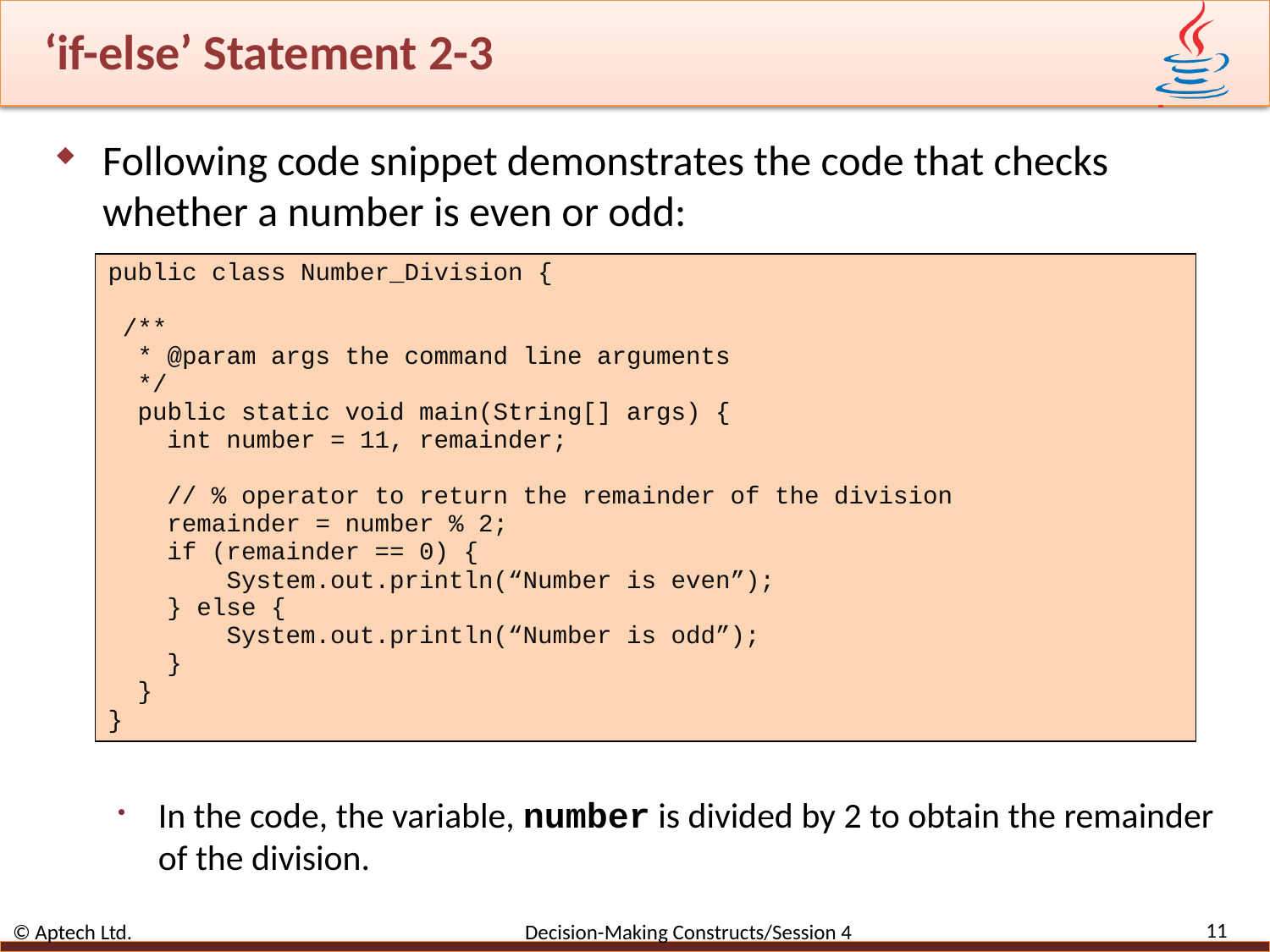

# ‘if-else’ Statement 2-3
Following code snippet demonstrates the code that checks whether a number is even or odd:

In the code, the variable, number is divided by 2 to obtain the remainder of the division.

| public class Number\_Division { /\*\* \* @param args the command line arguments \*/ public static void main(String[] args) { int number = 11, remainder; // % operator to return the remainder of the division remainder = number % 2; if (remainder == 0) { System.out.println(“Number is even”); } else { System.out.println(“Number is odd”); } } } |
| --- |
11
© Aptech Ltd.                                                                                 Decision-Making Constructs/Session 4